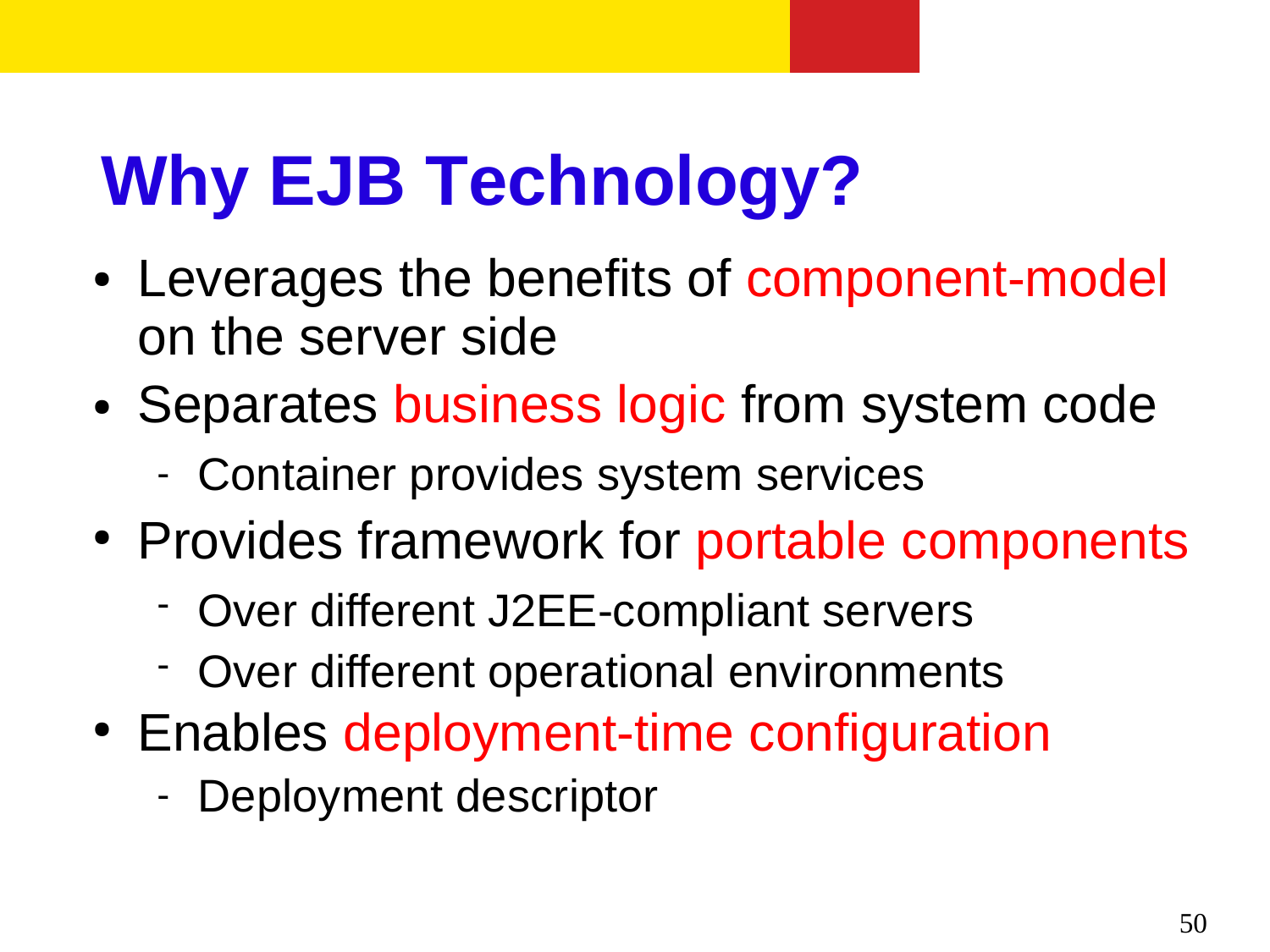

# Why EJB Technology?
Leverages the benefits of component-model on the server side
Separates business logic from system code
●
●
Container provides system services
−
Provides framework for portable components
●
Over different J2EE-compliant servers Over different operational environments
−
−
Enables deployment-time configuration
●
Deployment descriptor
−
50